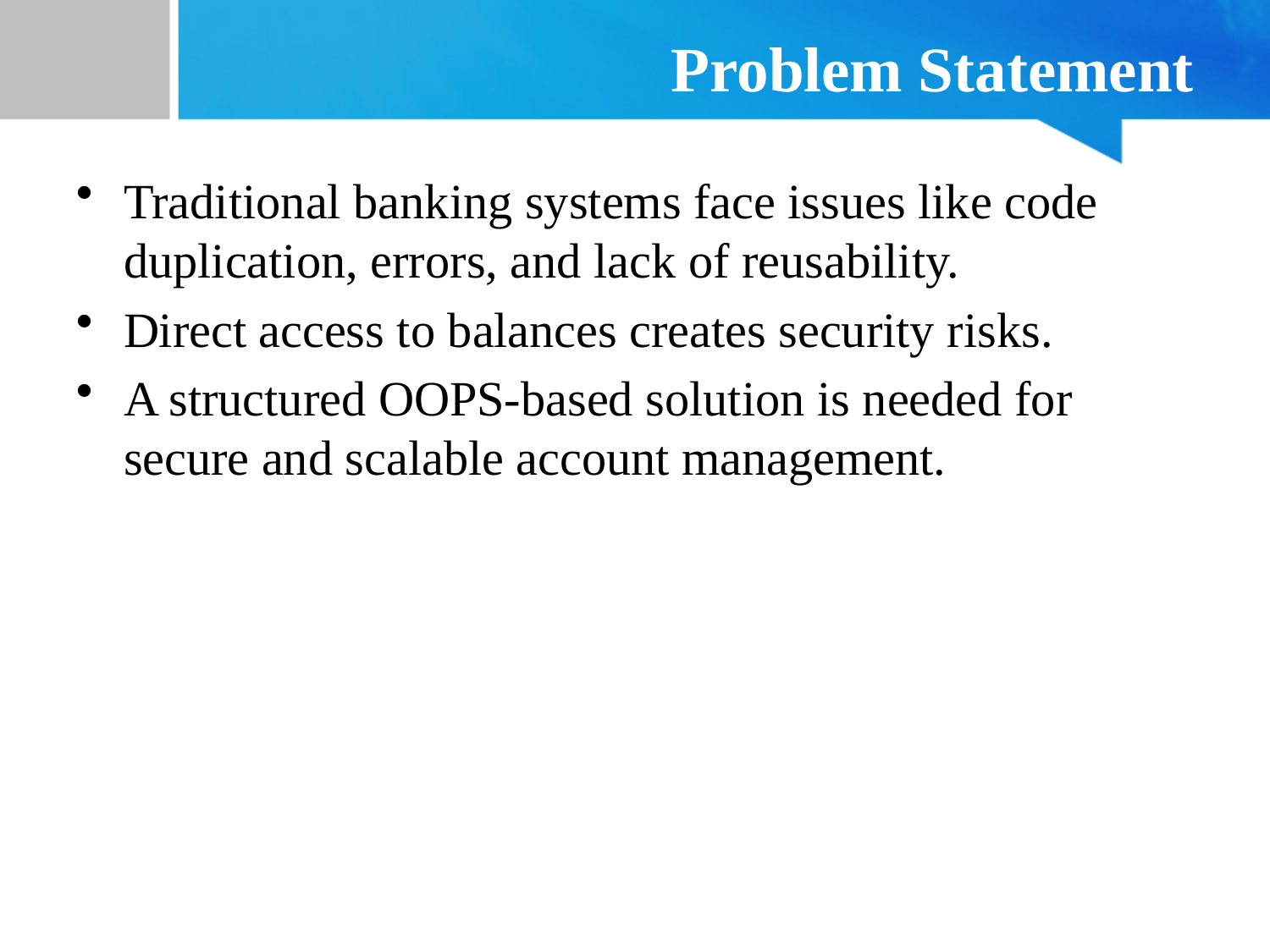

# Problem Statement
Traditional banking systems face issues like code duplication, errors, and lack of reusability.
Direct access to balances creates security risks.
A structured OOPS-based solution is needed for secure and scalable account management.